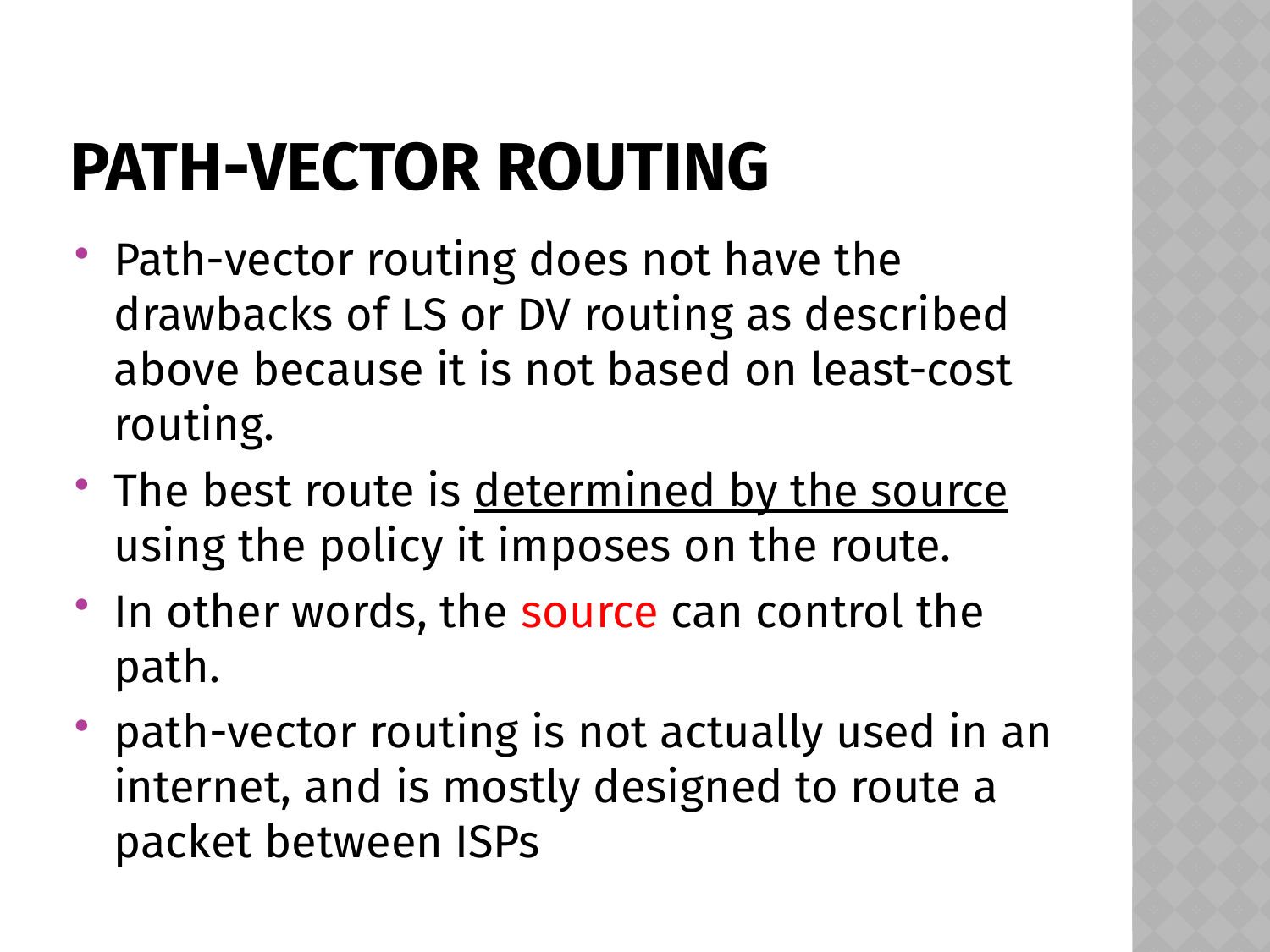

# Path-Vector Routing
Path-vector routing does not have the drawbacks of LS or DV routing as described above because it is not based on least-cost routing.
The best route is determined by the source using the policy it imposes on the route.
In other words, the source can control the path.
path-vector routing is not actually used in an internet, and is mostly designed to route a packet between ISPs